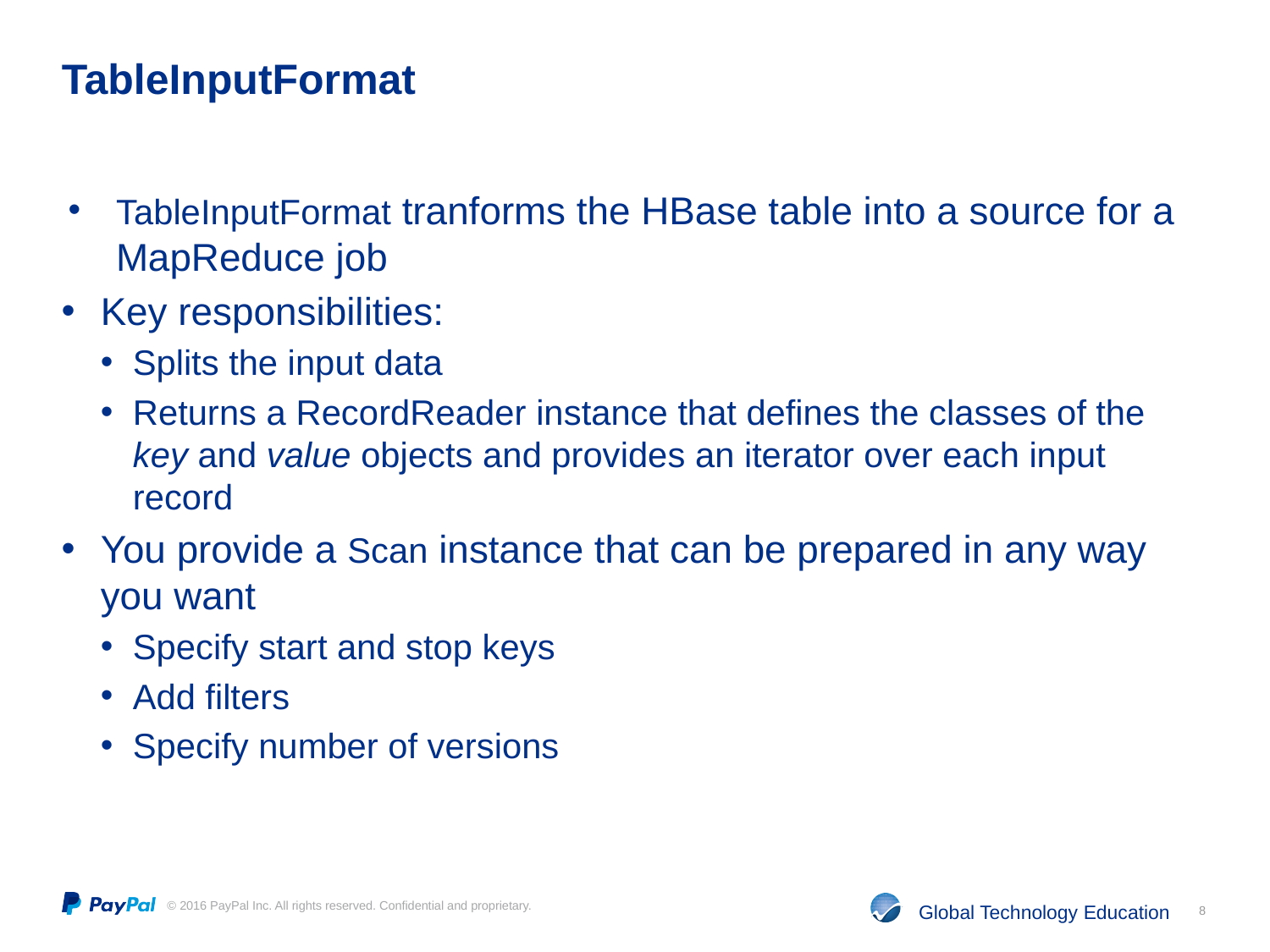

# TableInputFormat
TableInputFormat tranforms the HBase table into a source for a MapReduce job
Key responsibilities:
Splits the input data
Returns a RecordReader instance that defines the classes of the key and value objects and provides an iterator over each input record
You provide a Scan instance that can be prepared in any way you want
Specify start and stop keys
Add filters
Specify number of versions
8